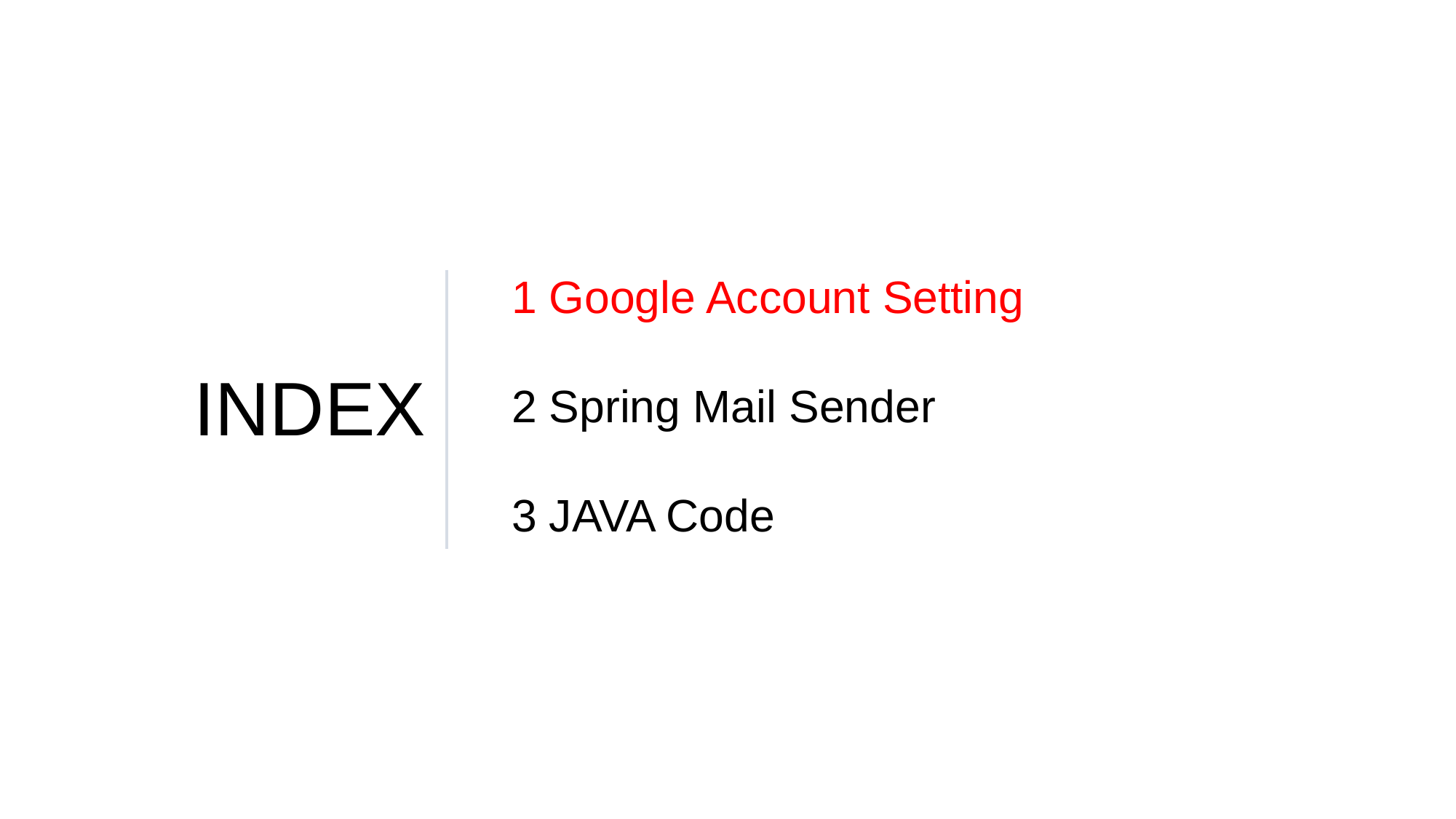

1 Google Account Setting

2 Spring Mail Sender

3 JAVA Code
INDEX